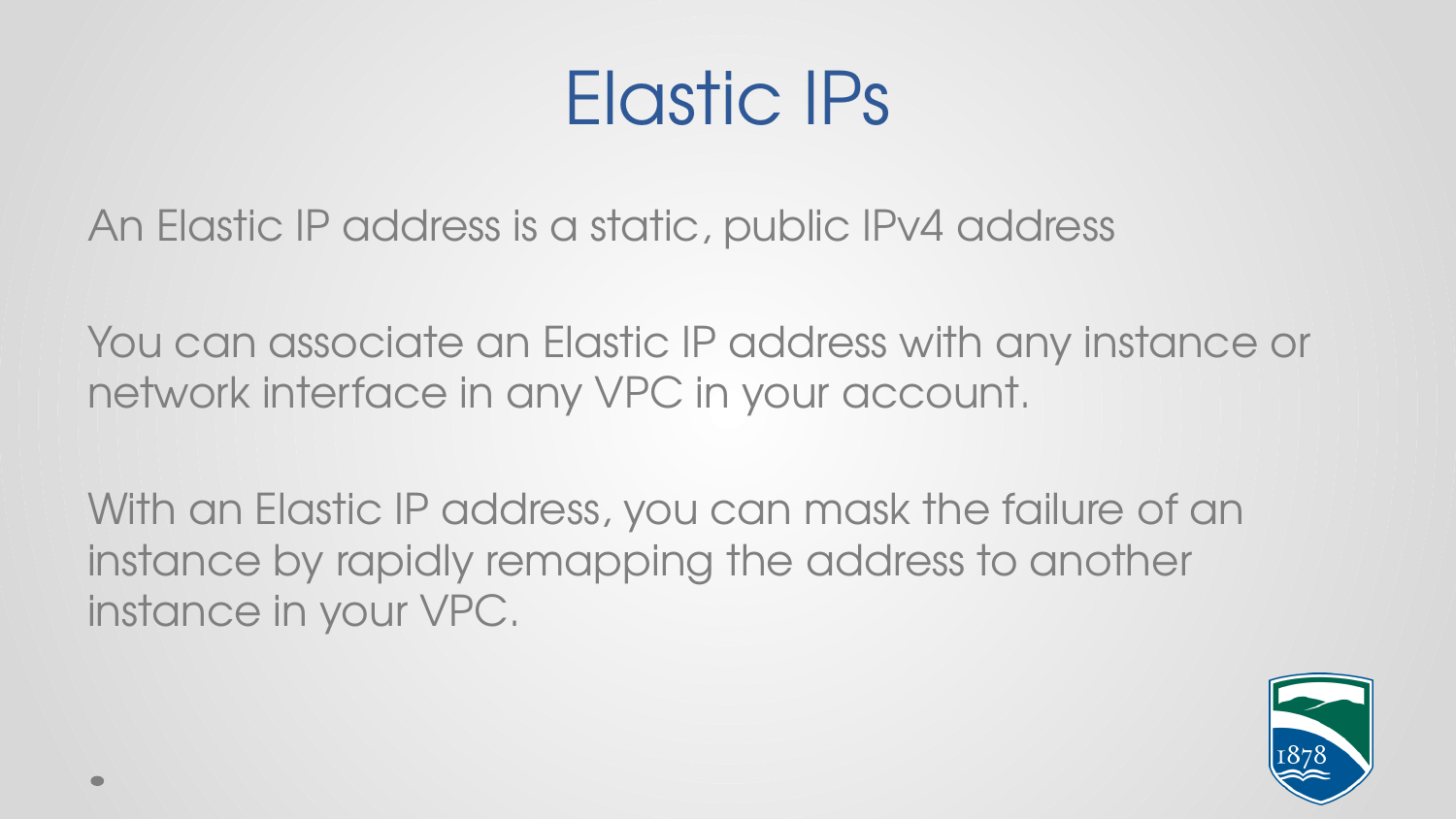

# Elastic IPs
An Elastic IP address is a static, public IPv4 address

You can associate an Elastic IP address with any instance or network interface in any VPC in your account.

With an Elastic IP address, you can mask the failure of an instance by rapidly remapping the address to another instance in your VPC.